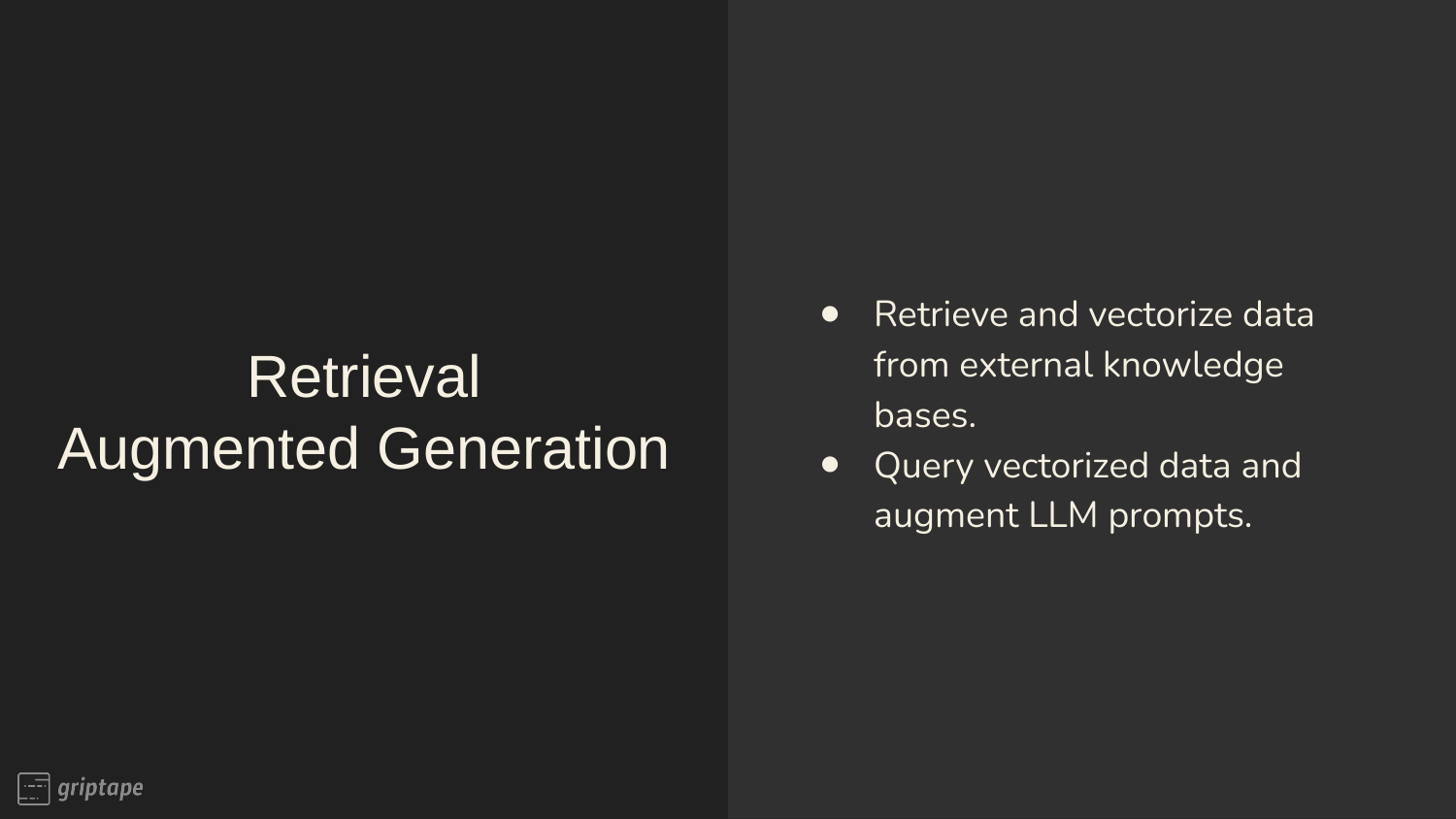

Retrieve and vectorize data from external knowledge bases.
Query vectorized data and augment LLM prompts.
# Retrieval
Augmented Generation